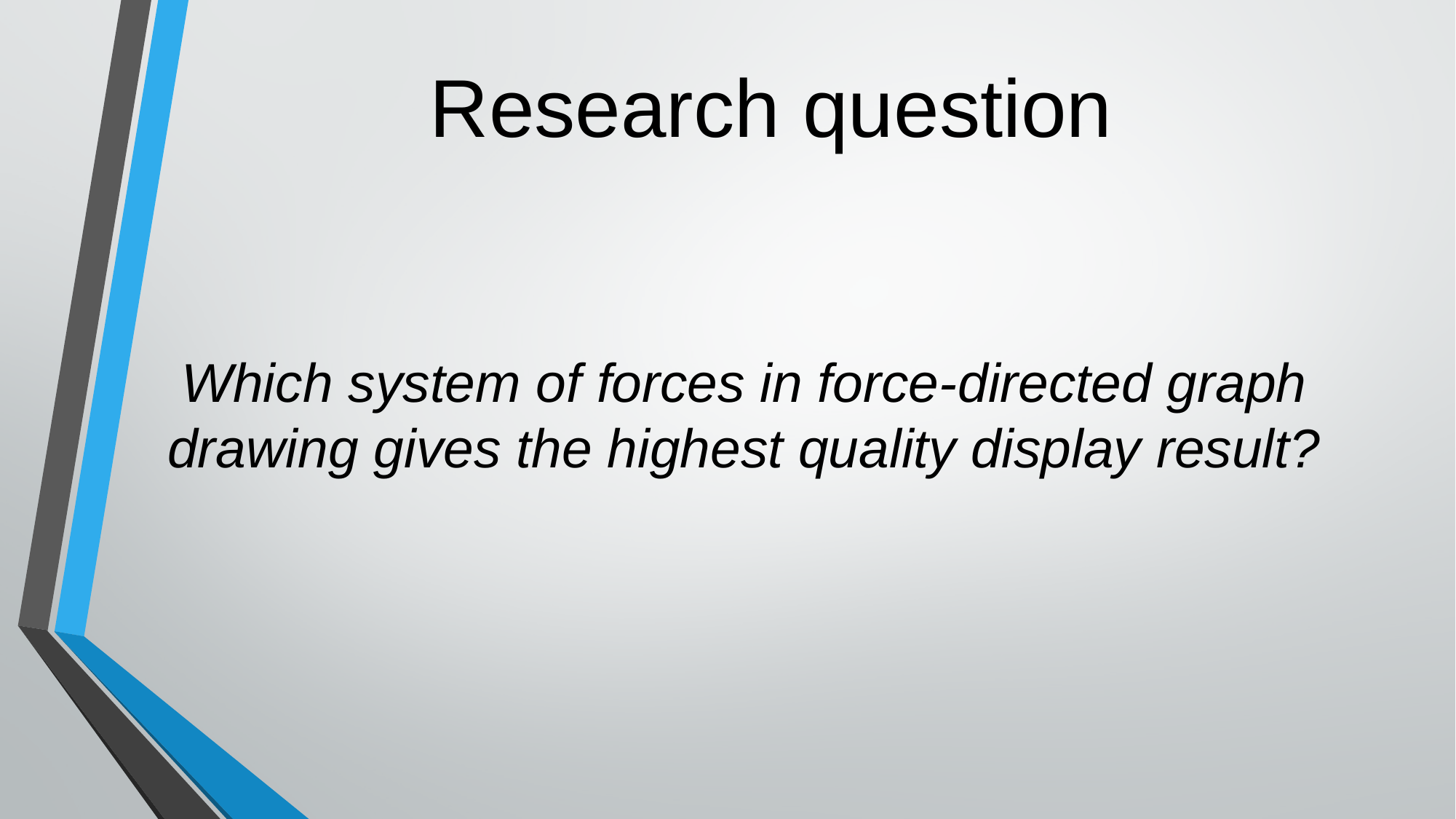

# Research question
Which system of forces in force-­directed graph drawing gives the highest quality display result?